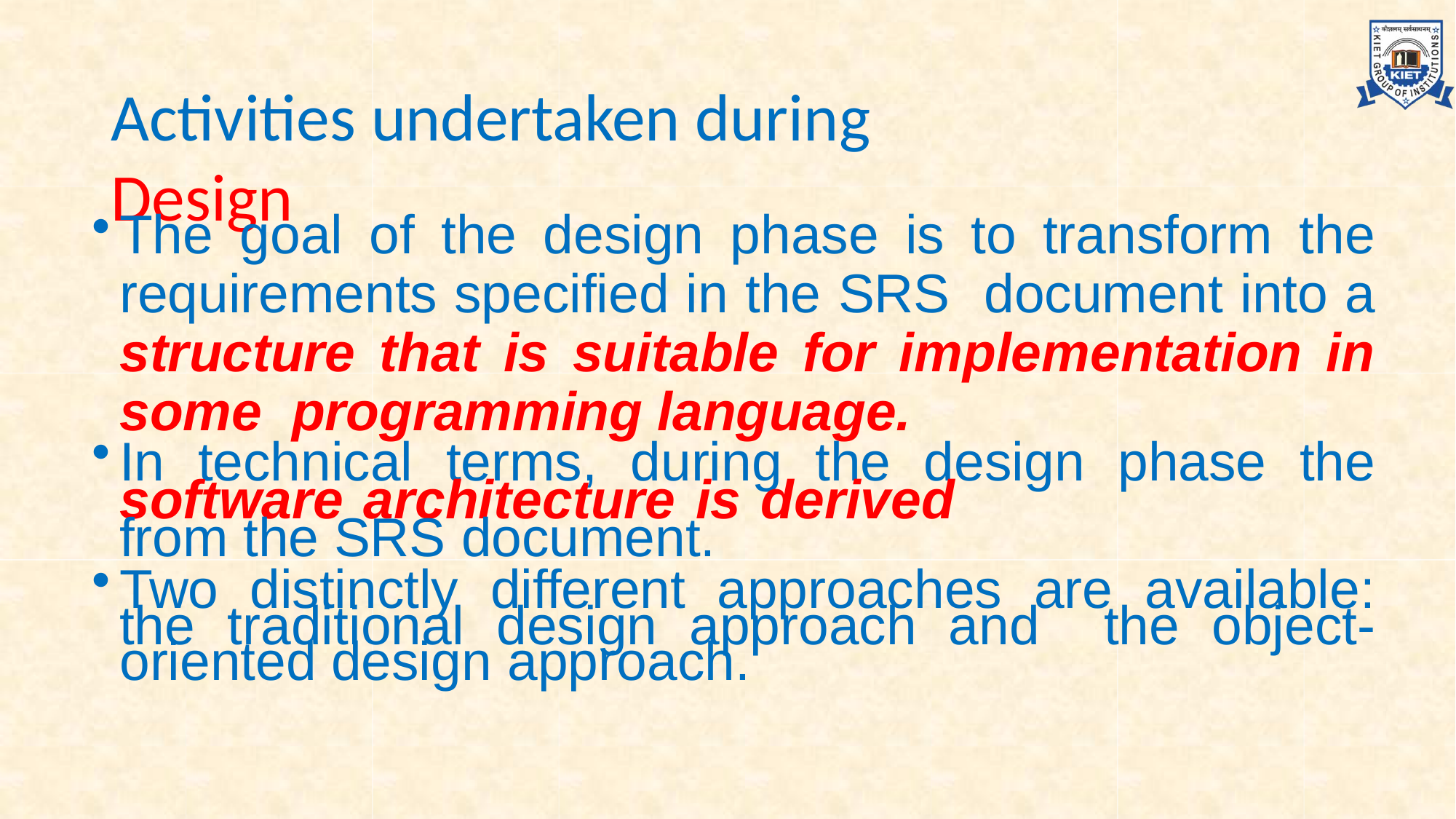

# Activities undertaken during Design
The goal of the design phase is to transform the requirements specified in the SRS  document into a structure that is suitable for implementation in some  programming language.
In technical terms, during the design phase the software architecture is derived
from the SRS document.
Two distinctly different approaches are available: the traditional design approach and  the object-oriented design approach.